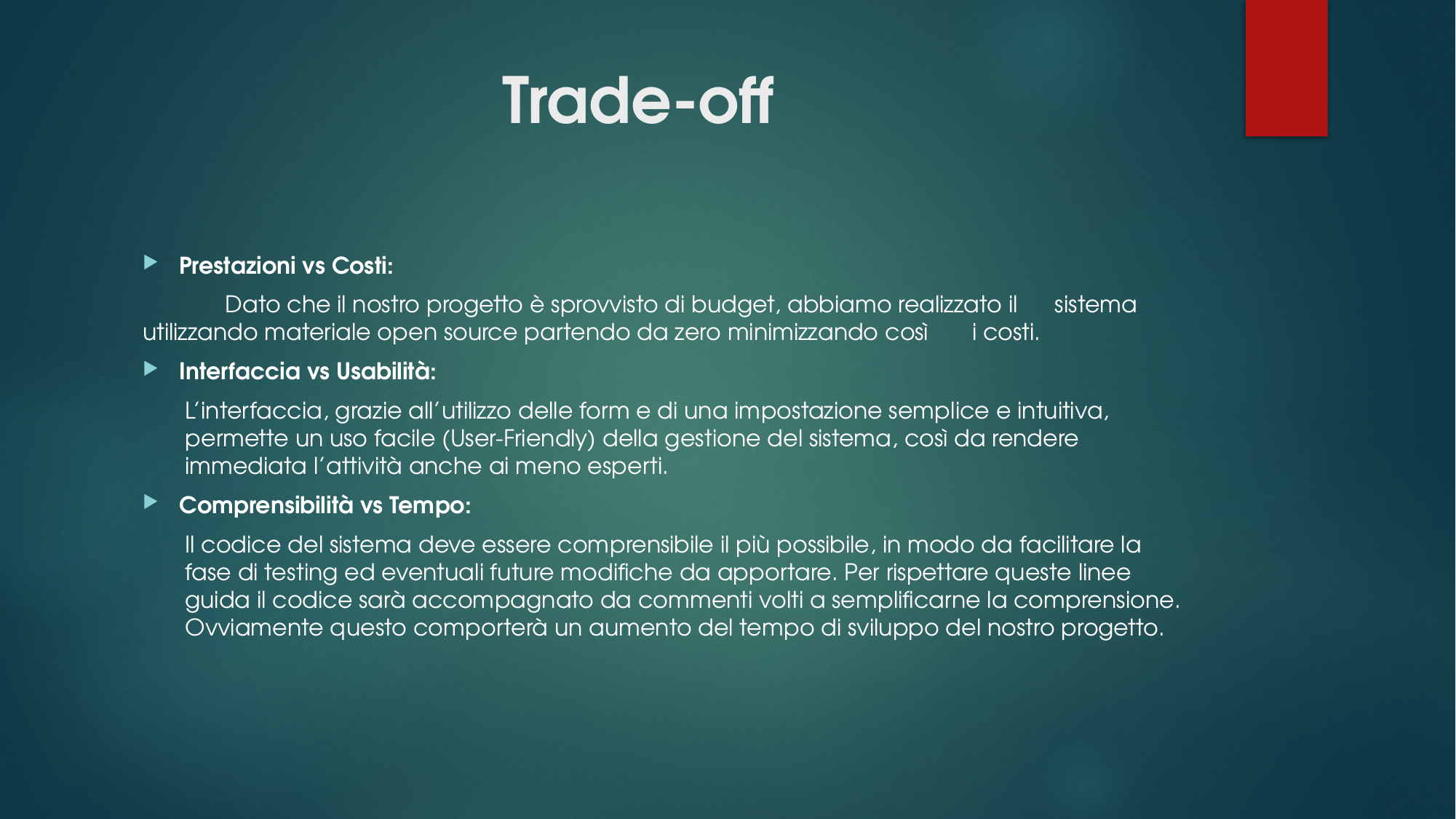

# Trade-off
Prestazioni vs Costi:
	Dato che il nostro progetto è sprovvisto di budget, abbiamo realizzato il 	sistema utilizzando materiale open source partendo da zero minimizzando così 	i costi.
Interfaccia vs Usabilità:
L’interfaccia, grazie all’utilizzo delle form e di una impostazione semplice e intuitiva, permette un uso facile (User-Friendly) della gestione del sistema, così da rendere immediata l’attività anche ai meno esperti.
Comprensibilità vs Tempo:
Il codice del sistema deve essere comprensibile il più possibile, in modo da facilitare la fase di testing ed eventuali future modifiche da apportare. Per rispettare queste linee guida il codice sarà accompagnato da commenti volti a semplificarne la comprensione. Ovviamente questo comporterà un aumento del tempo di sviluppo del nostro progetto.